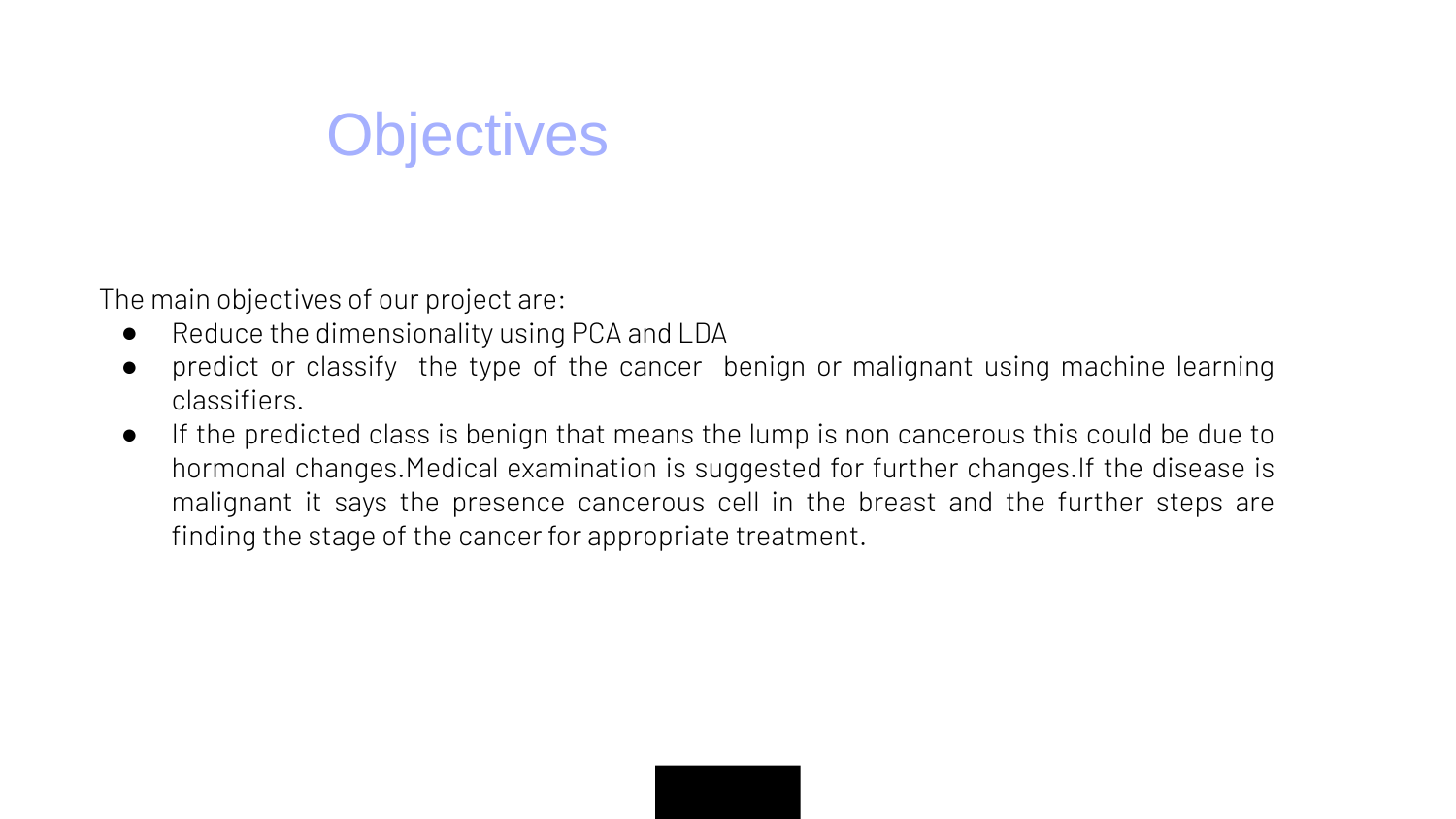

Objectives

The main objectives of our project are:
Reduce the dimensionality using PCA and LDA
predict or classify  the type of the cancer  benign or malignant using machine learning classifiers.
If the predicted class is benign that means the lump is non cancerous this could be due to hormonal changes.Medical examination is suggested for further changes.If the disease is malignant it says the presence cancerous cell in the breast and the further steps are finding the stage of the cancer for appropriate treatment.

6